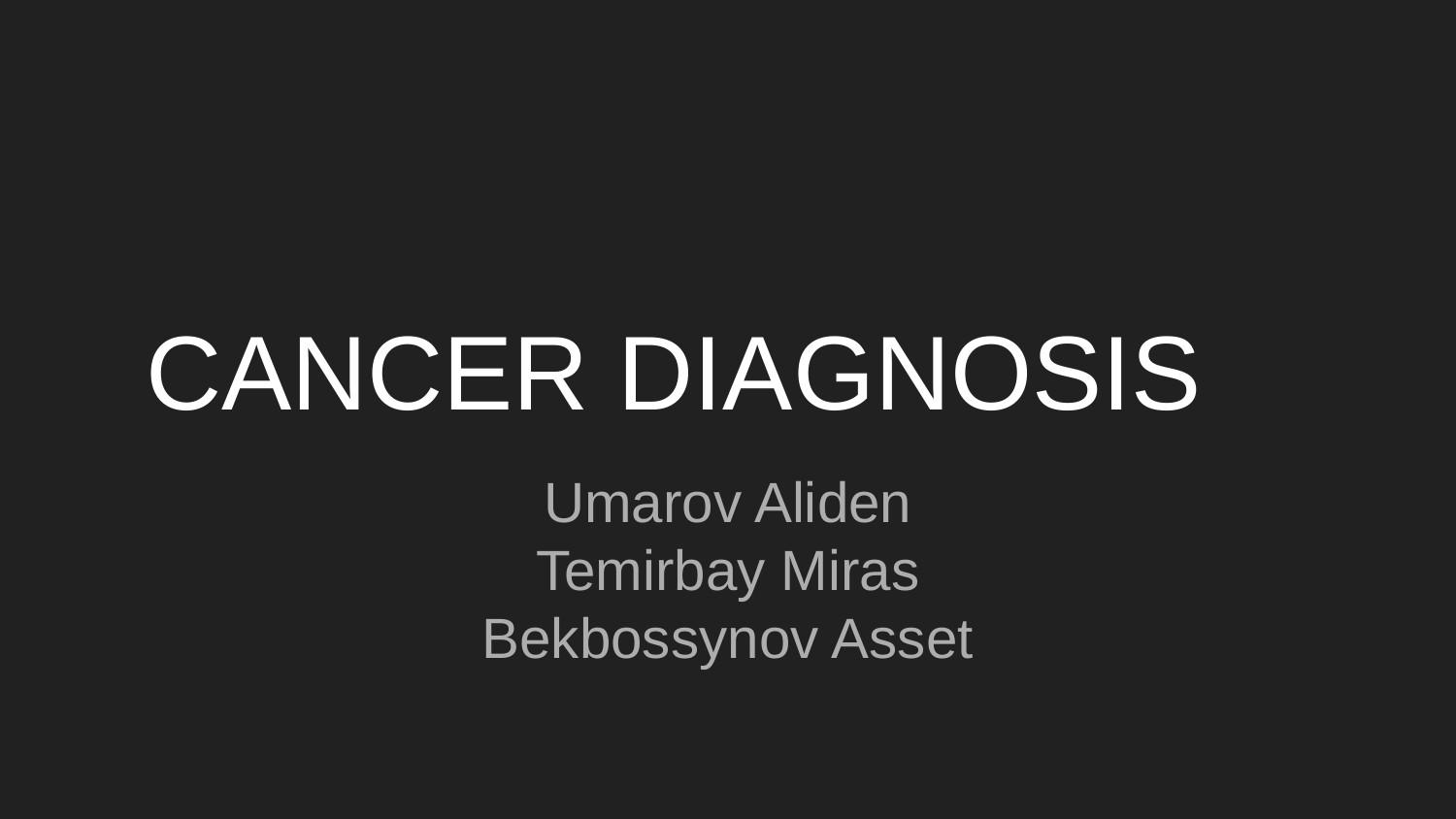

# CANCER DIAGNOSIS
Umarov Aliden
Temirbay Miras
Bekbossynov Asset